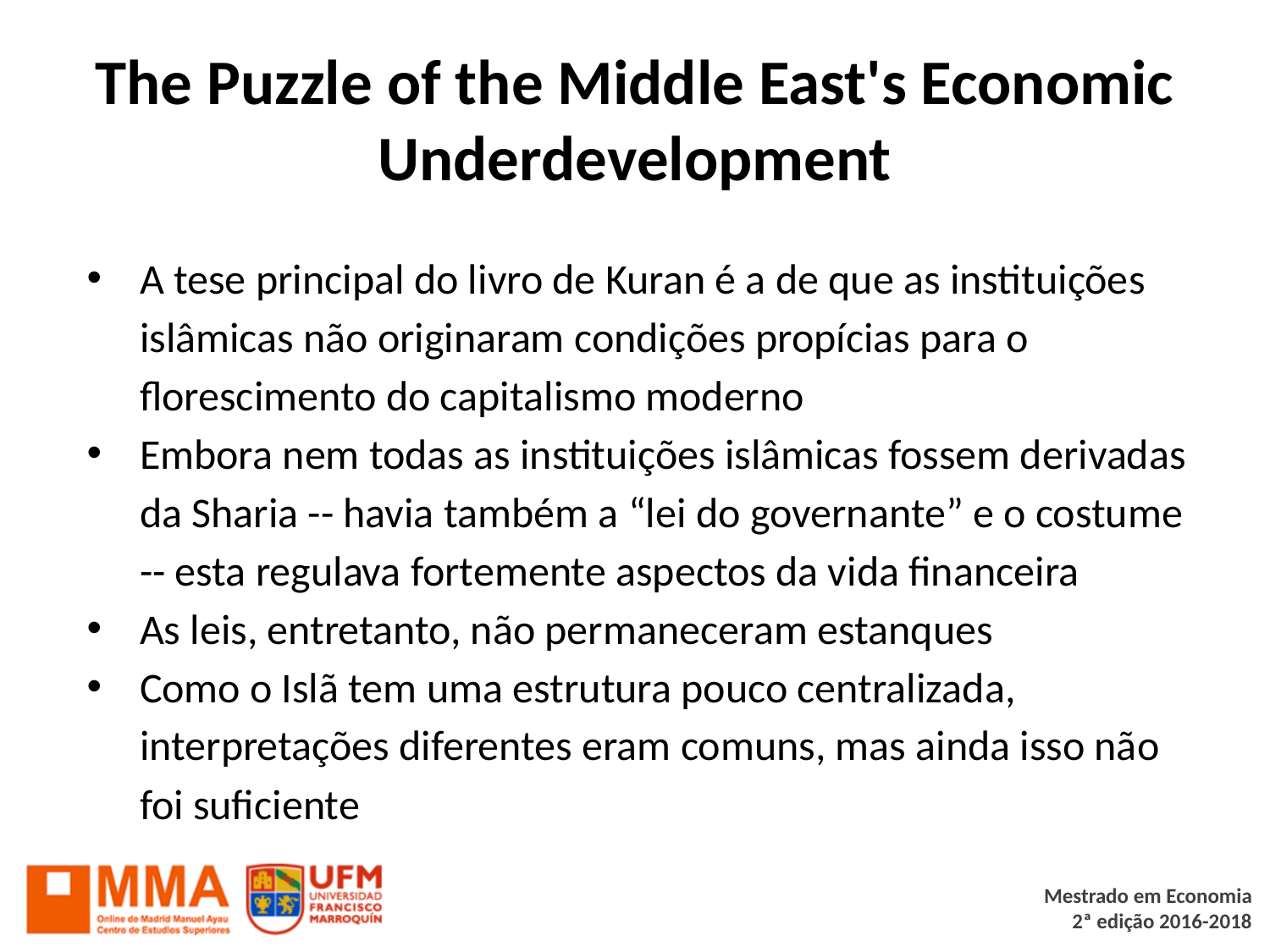

# The Puzzle of the Middle East's Economic Underdevelopment
A tese principal do livro de Kuran é a de que as instituições islâmicas não originaram condições propícias para o florescimento do capitalismo moderno
Embora nem todas as instituições islâmicas fossem derivadas da Sharia -- havia também a “lei do governante” e o costume -- esta regulava fortemente aspectos da vida financeira
As leis, entretanto, não permaneceram estanques
Como o Islã tem uma estrutura pouco centralizada, interpretações diferentes eram comuns, mas ainda isso não foi suficiente